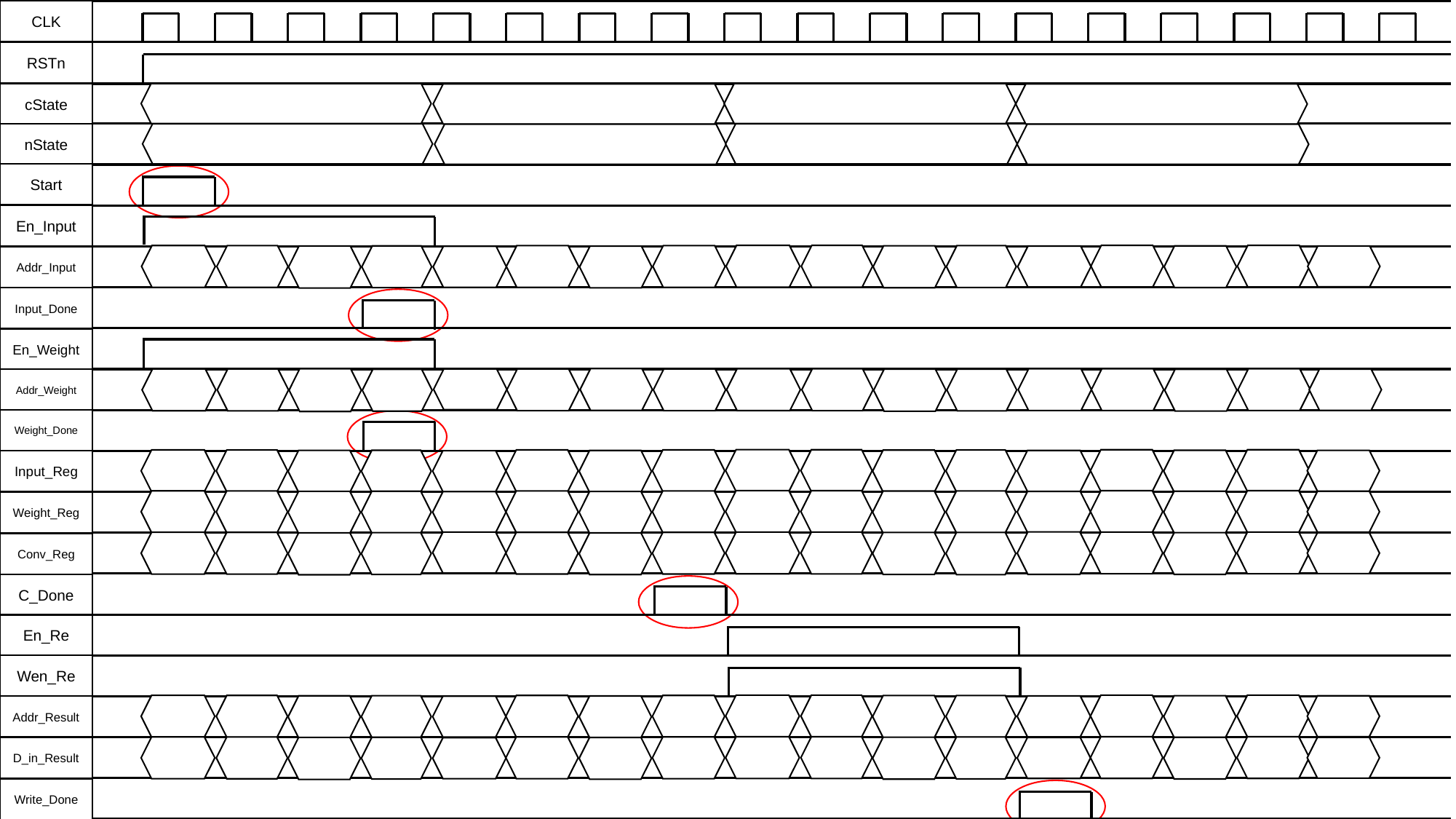

CLK
RSTn

cState

nState

Start

En_Input

Addr_Input
Input_Done

En_Weight

Addr_Weight

Weight_Done

Input_Reg

Weight_Reg

Conv_Reg
C_Done

En_Re
Wen_Re

Addr_Result

D_in_Result

Write_Done